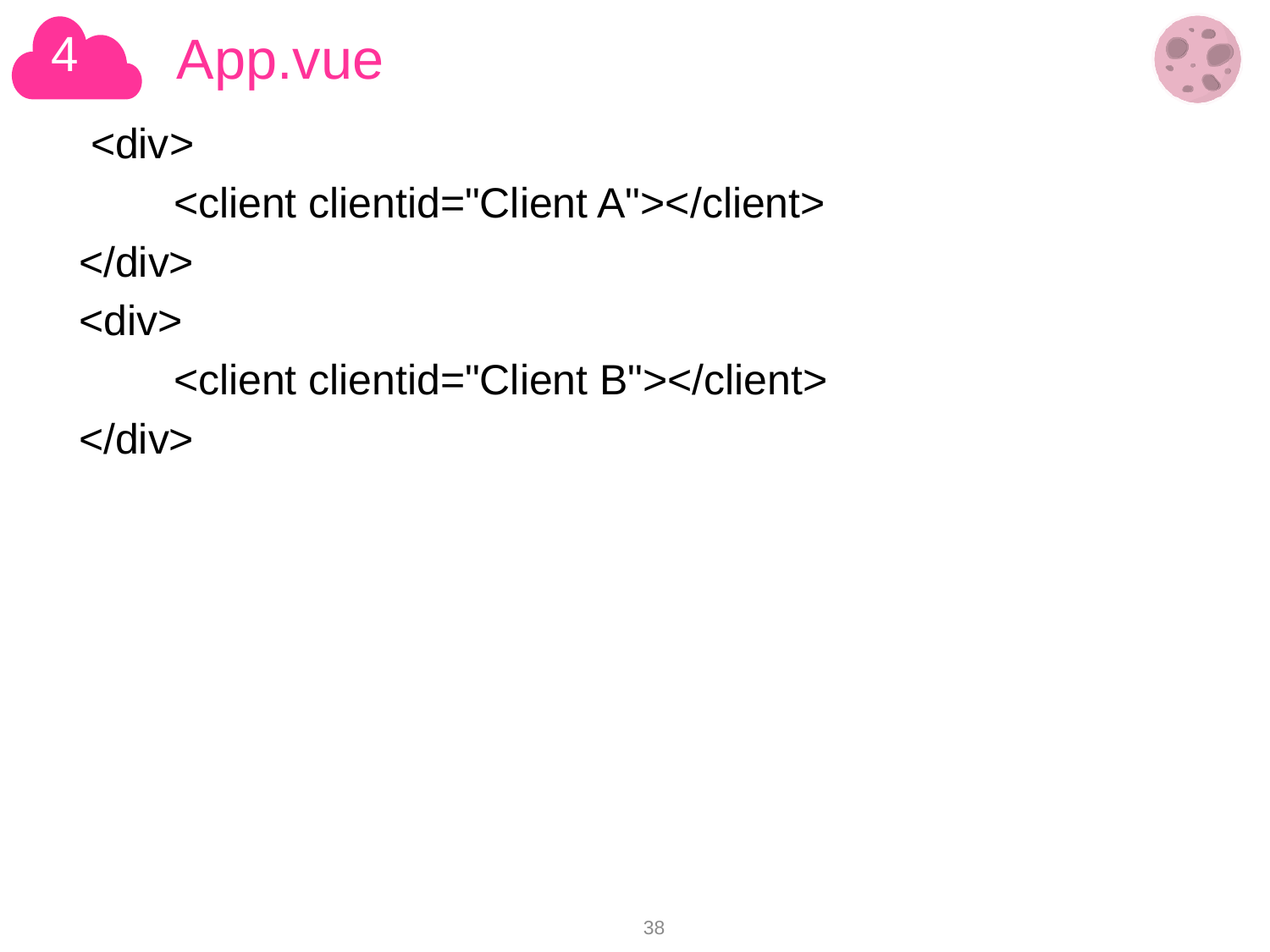

# App.vue
 <div>
        <client clientid="Client A"></client>
</div>
<div>
        <client clientid="Client B"></client>
</div>
38